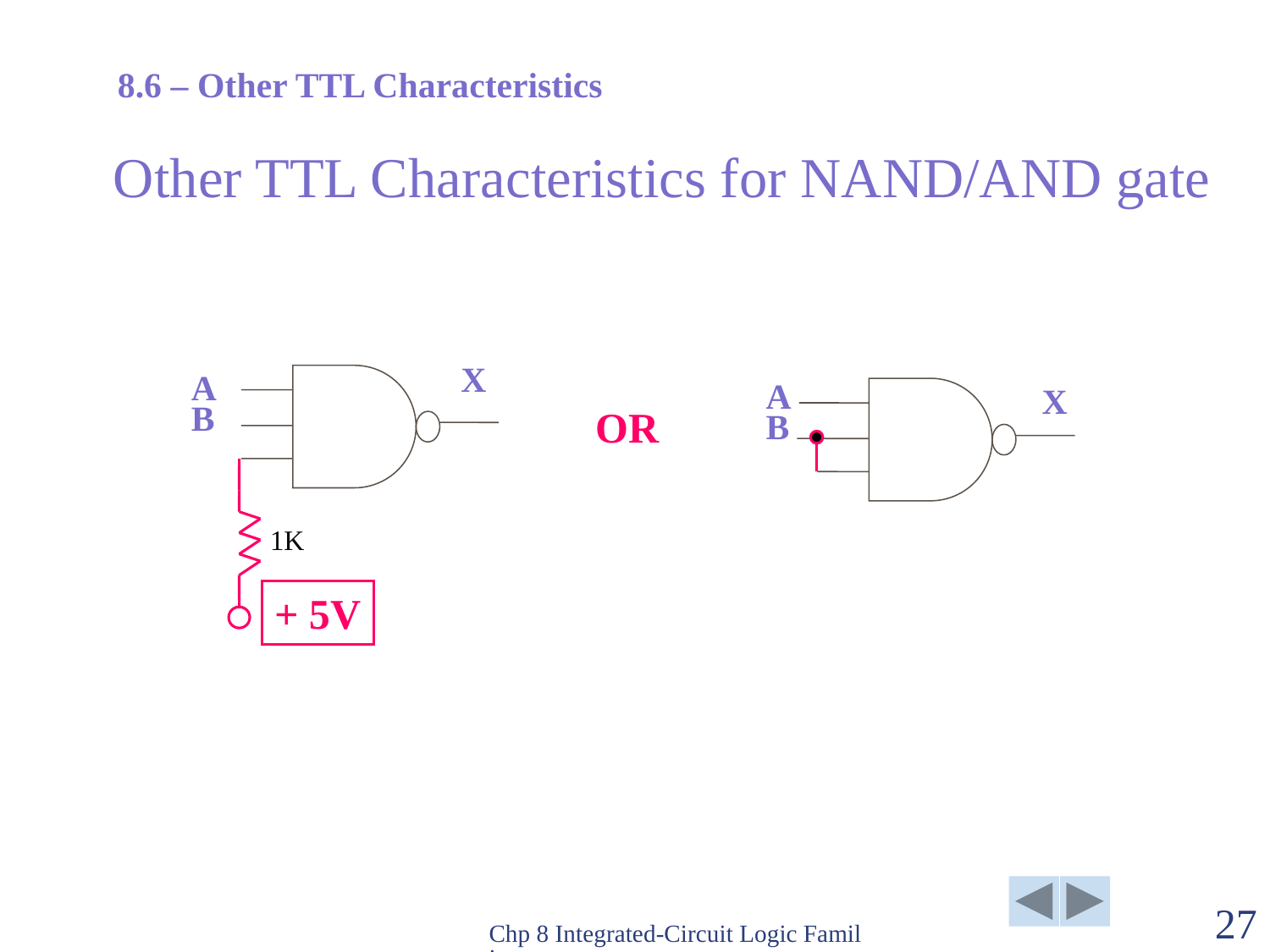

8.6 – Other TTL Characteristics
Other TTL Characteristics for NAND/AND gate
X

X

A
B

A
B
OR

+ 5V

1K
Chp 8 Integrated-Circuit Logic Families
27